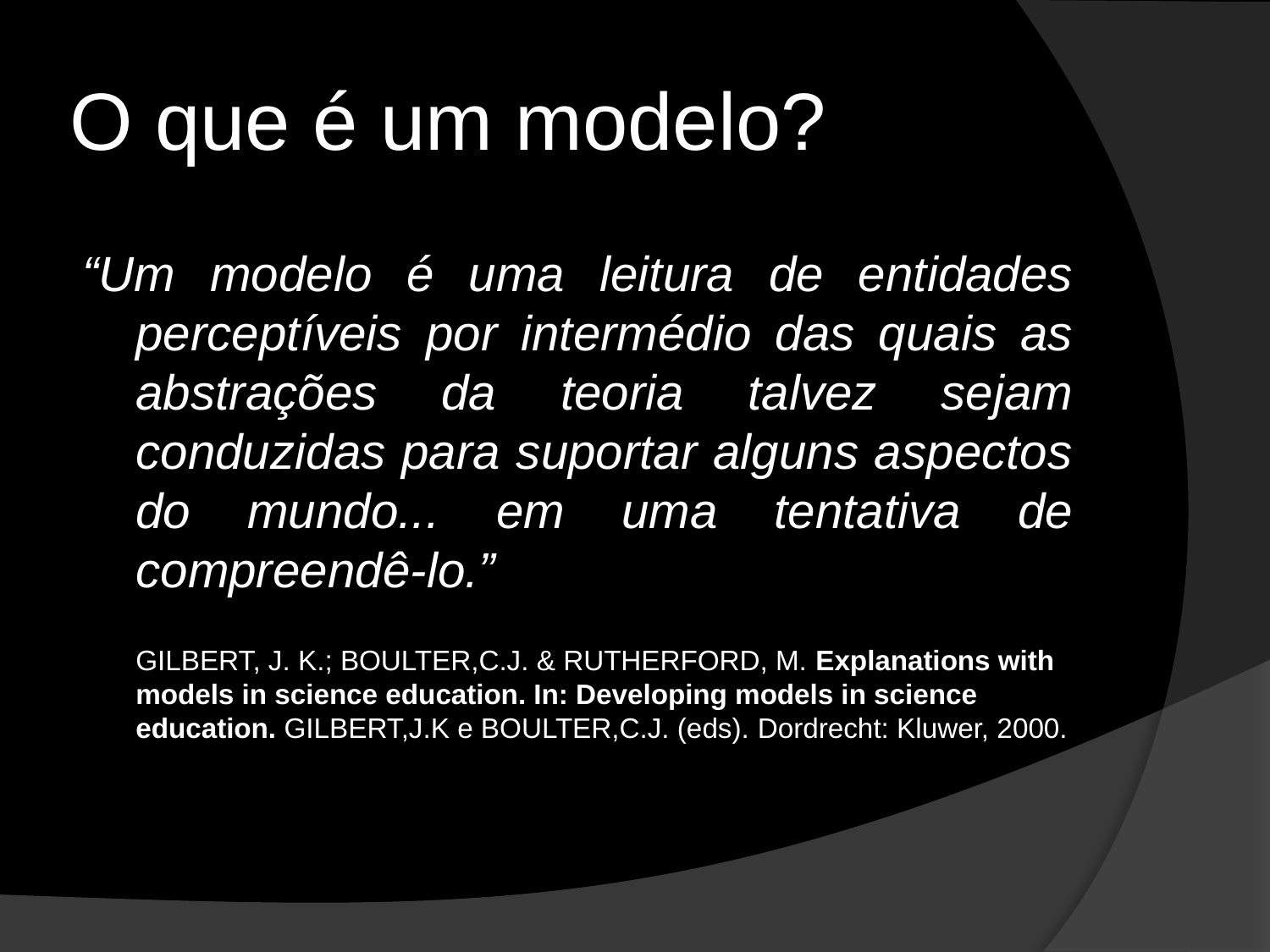

# O que é um modelo?
“Um modelo é uma leitura de entidades perceptíveis por intermédio das quais as abstrações da teoria talvez sejam conduzidas para suportar alguns aspectos do mundo... em uma tentativa de compreendê-lo.”

	GILBERT, J. K.; BOULTER,C.J. & RUTHERFORD, M. Explanations with models in science education. In: Developing models in science education. GILBERT,J.K e BOULTER,C.J. (eds). Dordrecht: Kluwer, 2000.